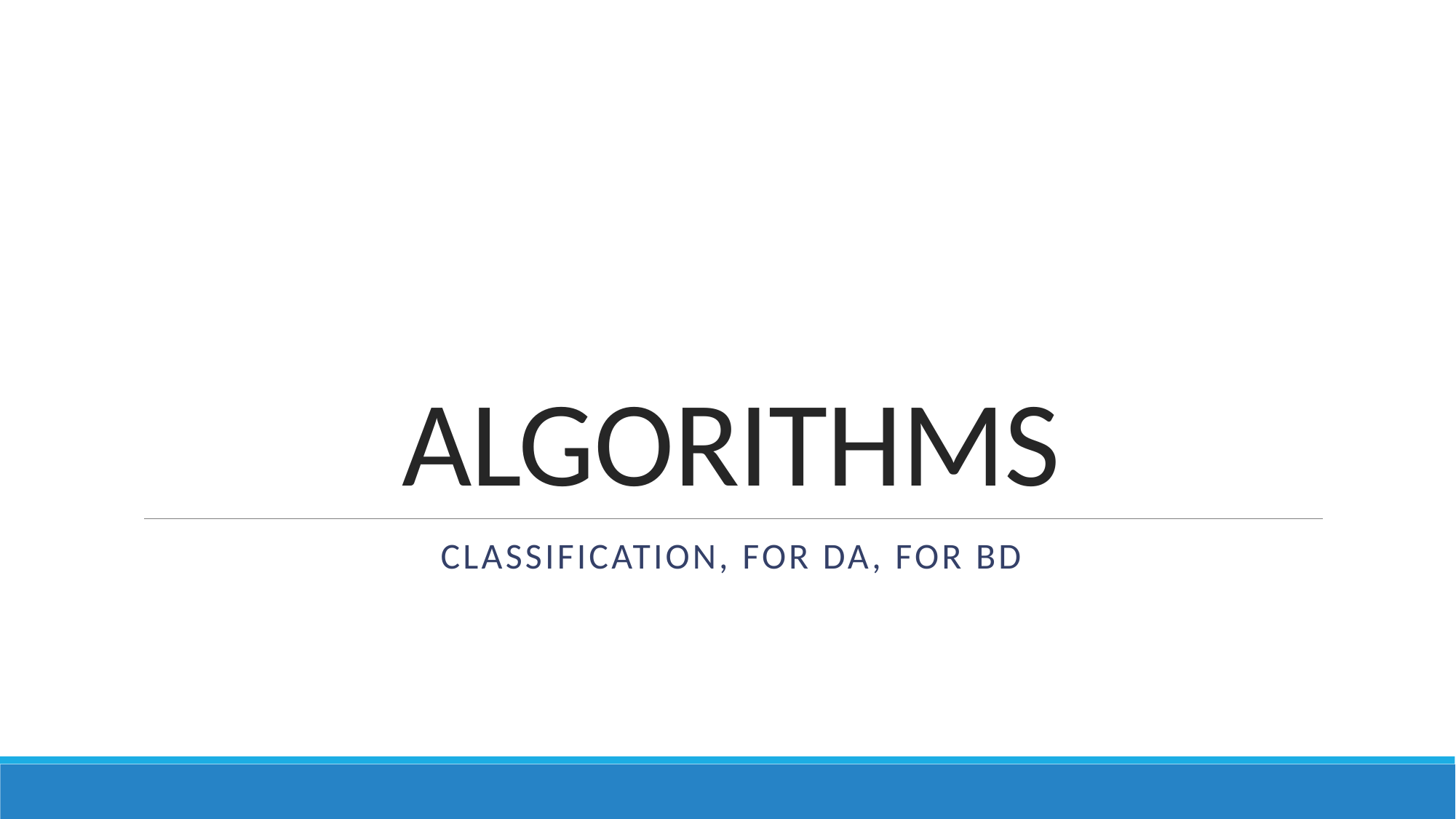

# ALGORITHMS
Classification, for Da, for BD